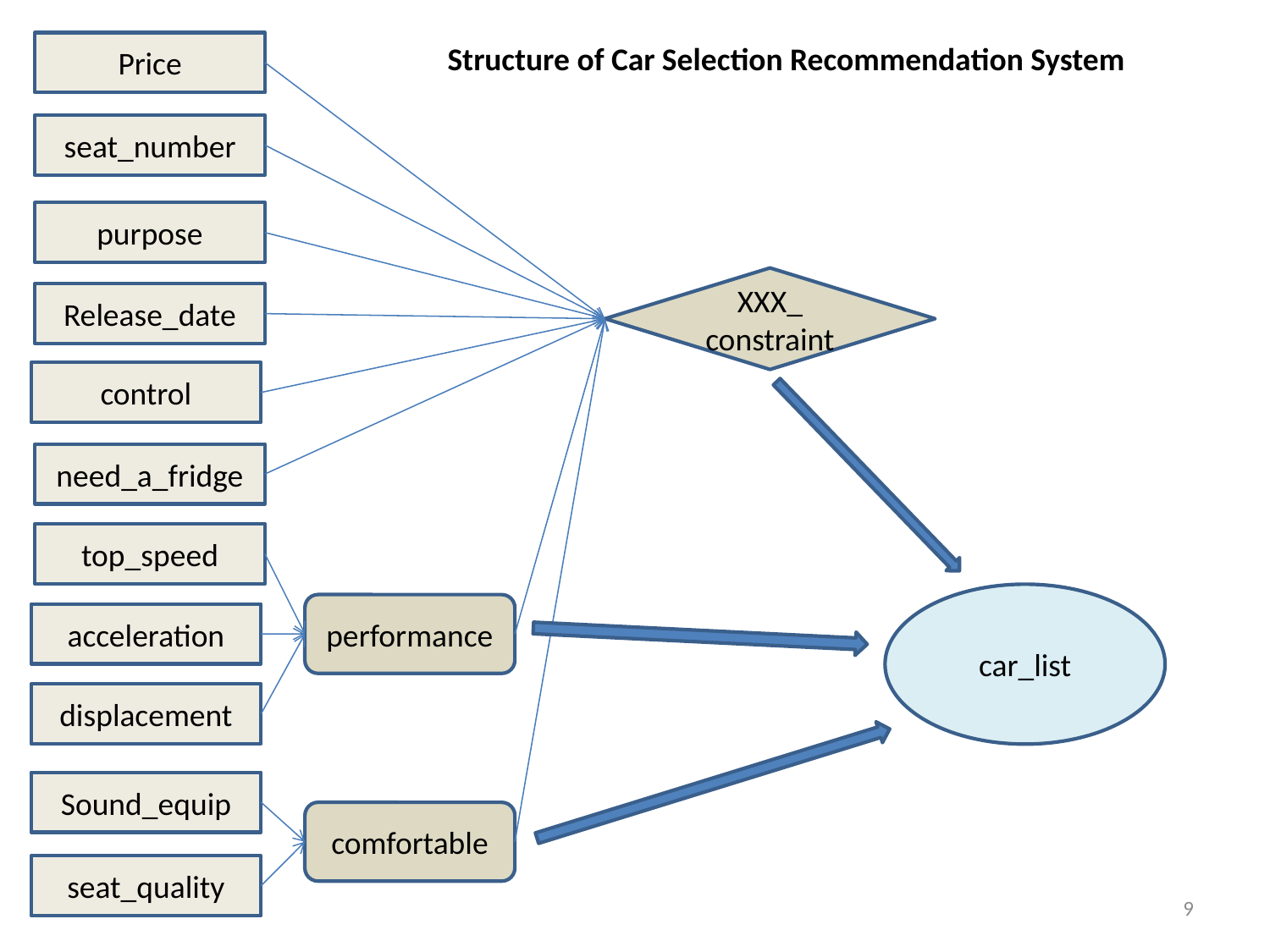

Price
Structure of Car Selection Recommendation System
seat_number
purpose
XXX_
constraint
Release_date
control
need_a_fridge

top_speed
car_list
performance
acceleration

displacement
Sound_equip

comfortable
seat_quality
9